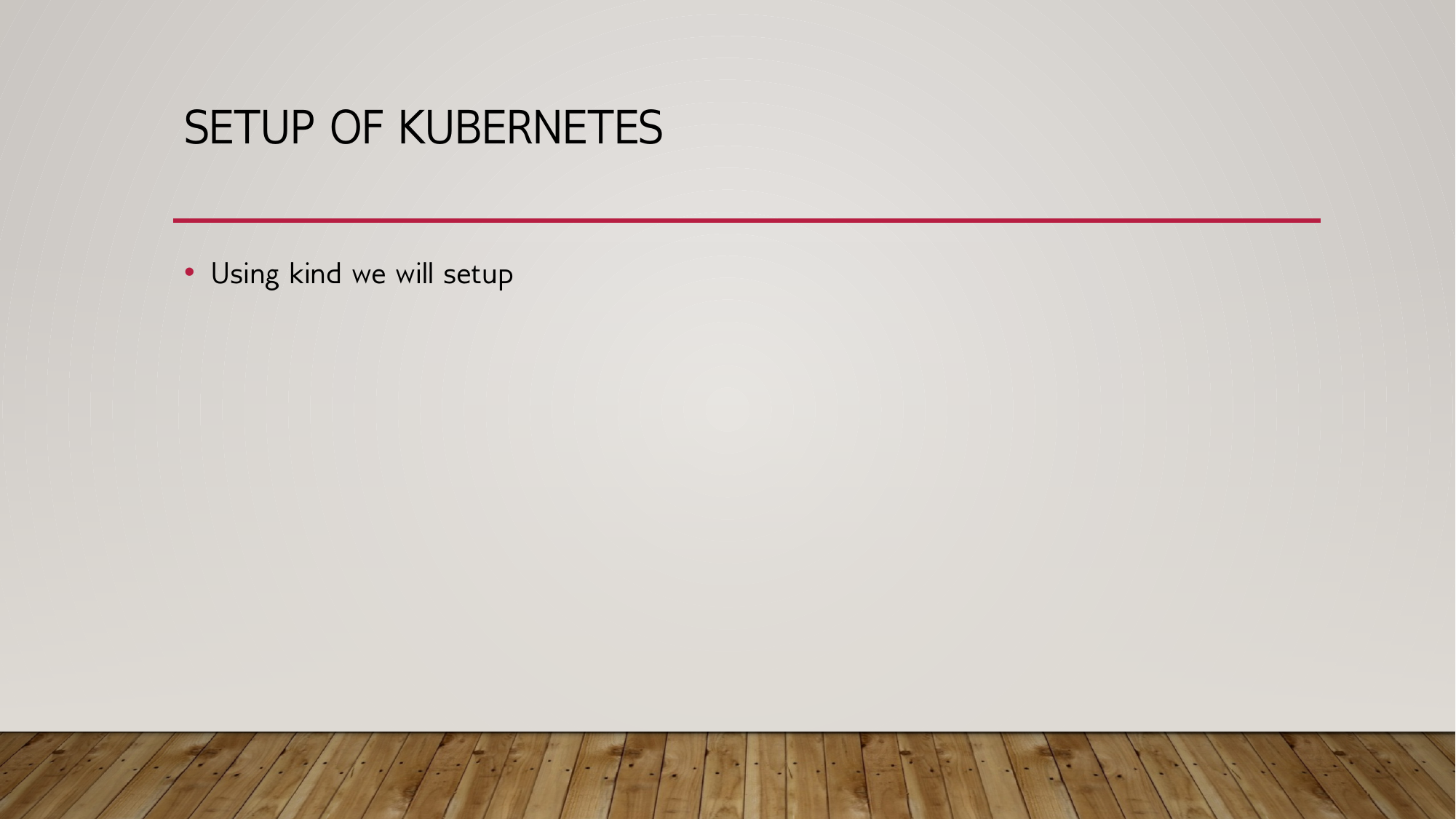

# Setup of kubernetes
Using kind we will setup